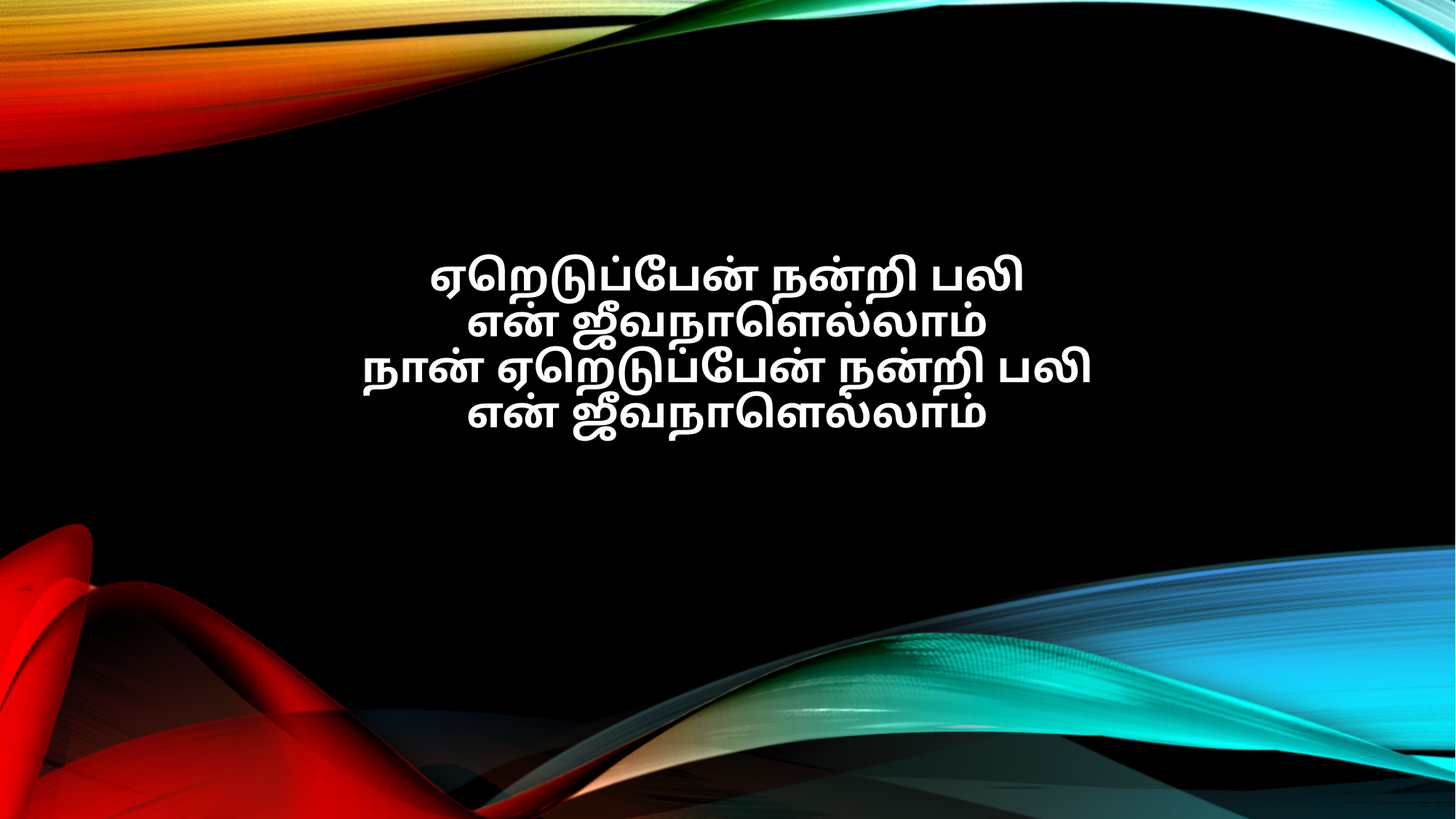

ஏறெடுப்பேன் நன்றி பலி
என் ஜீவநாளெல்லாம்
நான் ஏறெடுப்பேன் நன்றி பலி
என் ஜீவநாளெல்லாம்